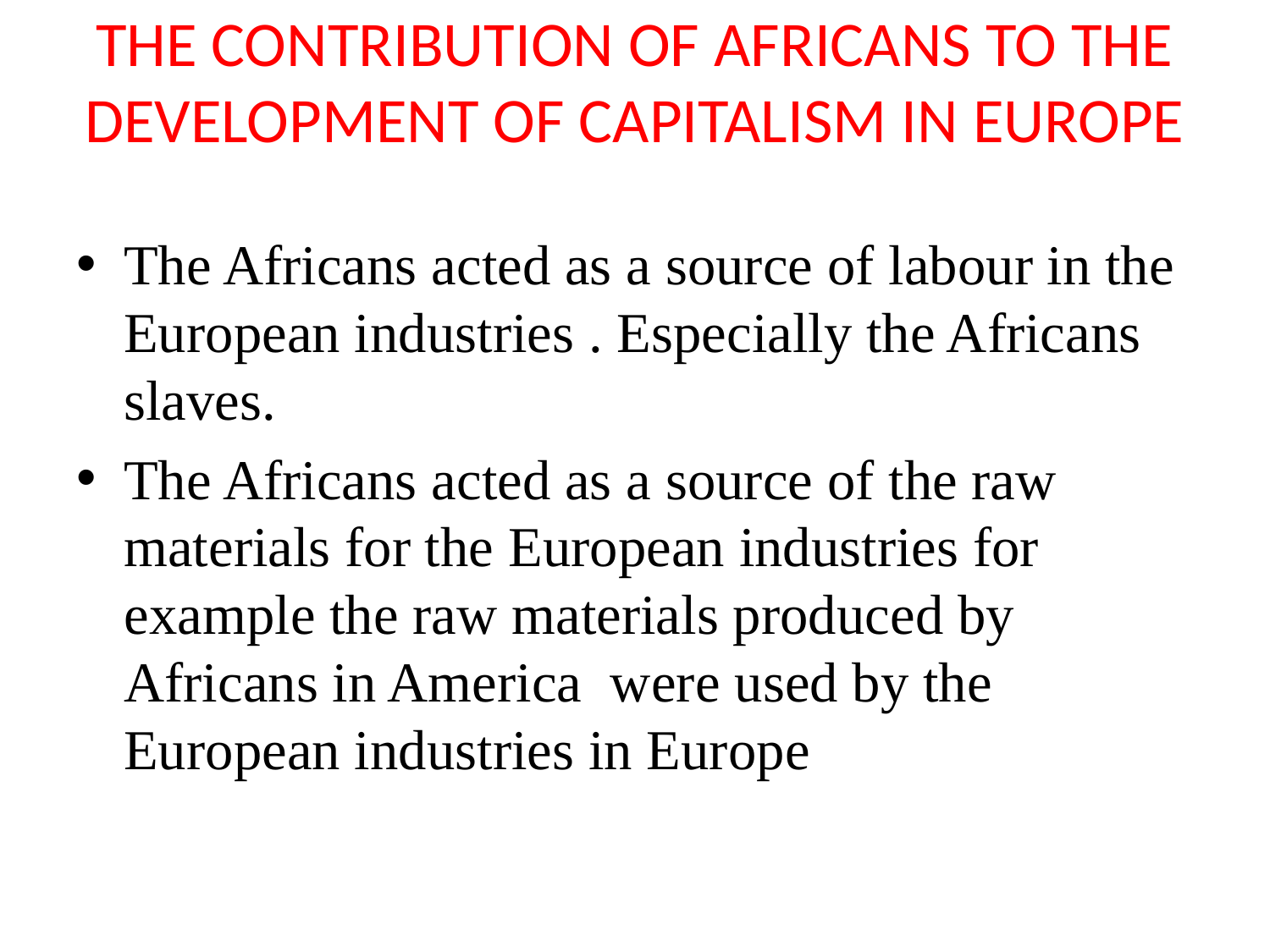

# THE CONTRIBUTION OF AFRICANS TO THE DEVELOPMENT OF CAPITALISM IN EUROPE
The Africans acted as a source of labour in the European industries . Especially the Africans slaves.
The Africans acted as a source of the raw materials for the European industries for example the raw materials produced by Africans in America  were used by the European industries in Europe